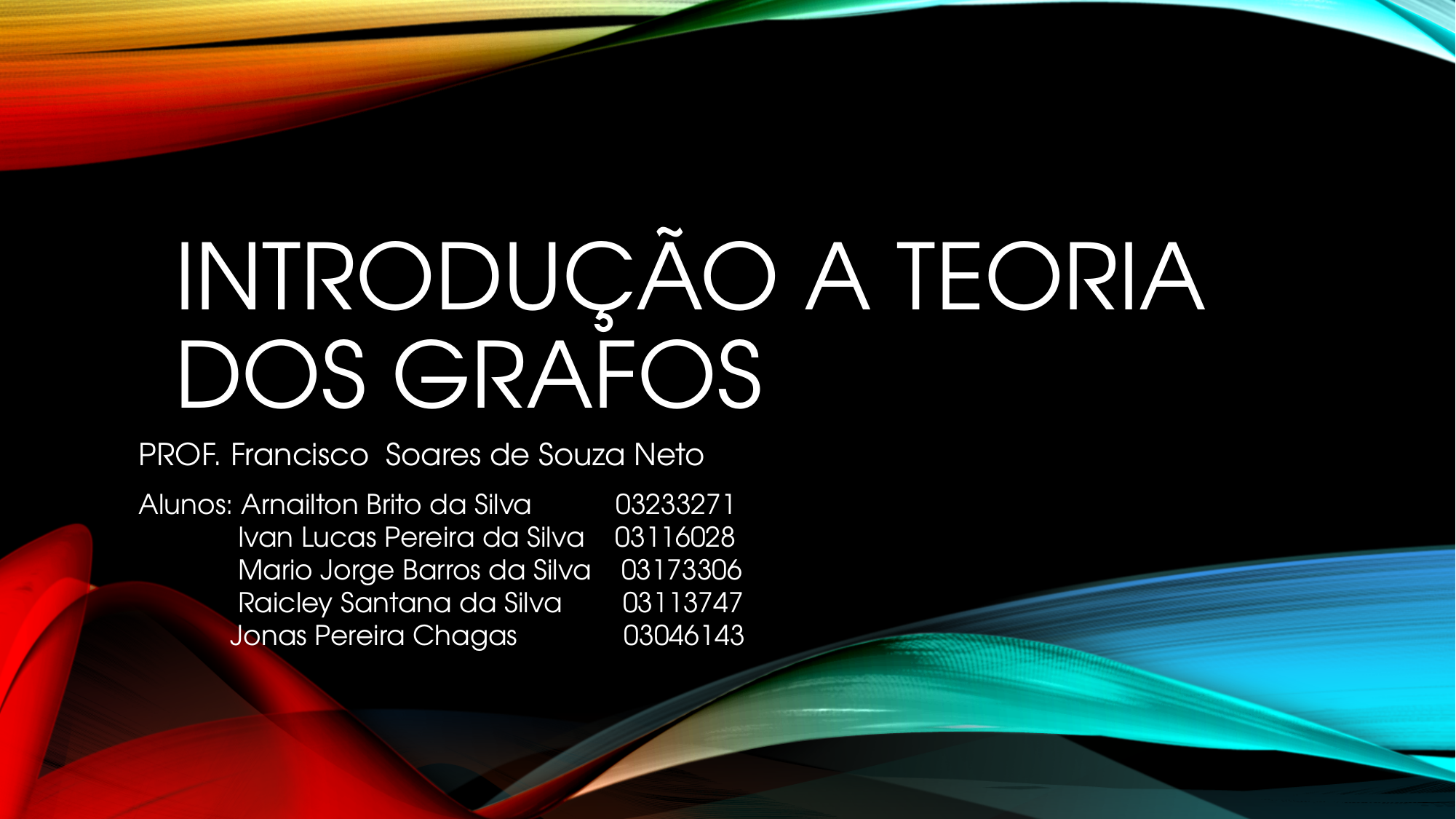

# Introdução a Teoria dos Grafos
PROF. Francisco  Soares de Souza Neto
Alunos: Arnailton Brito da Silva           03233271
             Ivan Lucas Pereira da Silva    03116028
             Mario Jorge Barros da Silva    03173306
             Raicley Santana da Silva        03113747
            Jonas Pereira Chagas              03046143